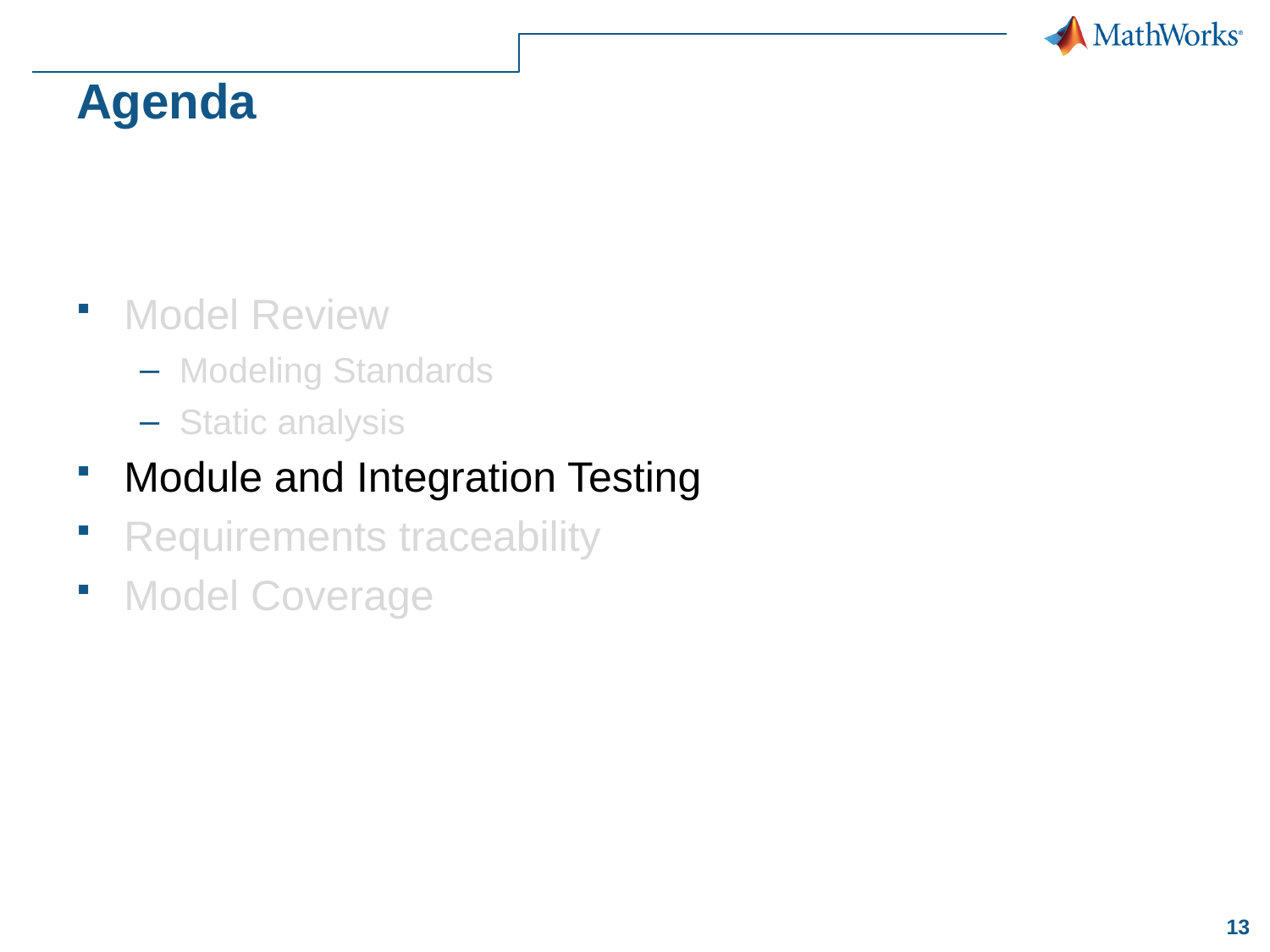

# Agenda

Model Review
Modeling Standards
Static analysis
Module and Integration Testing
Requirements traceability
Model Coverage